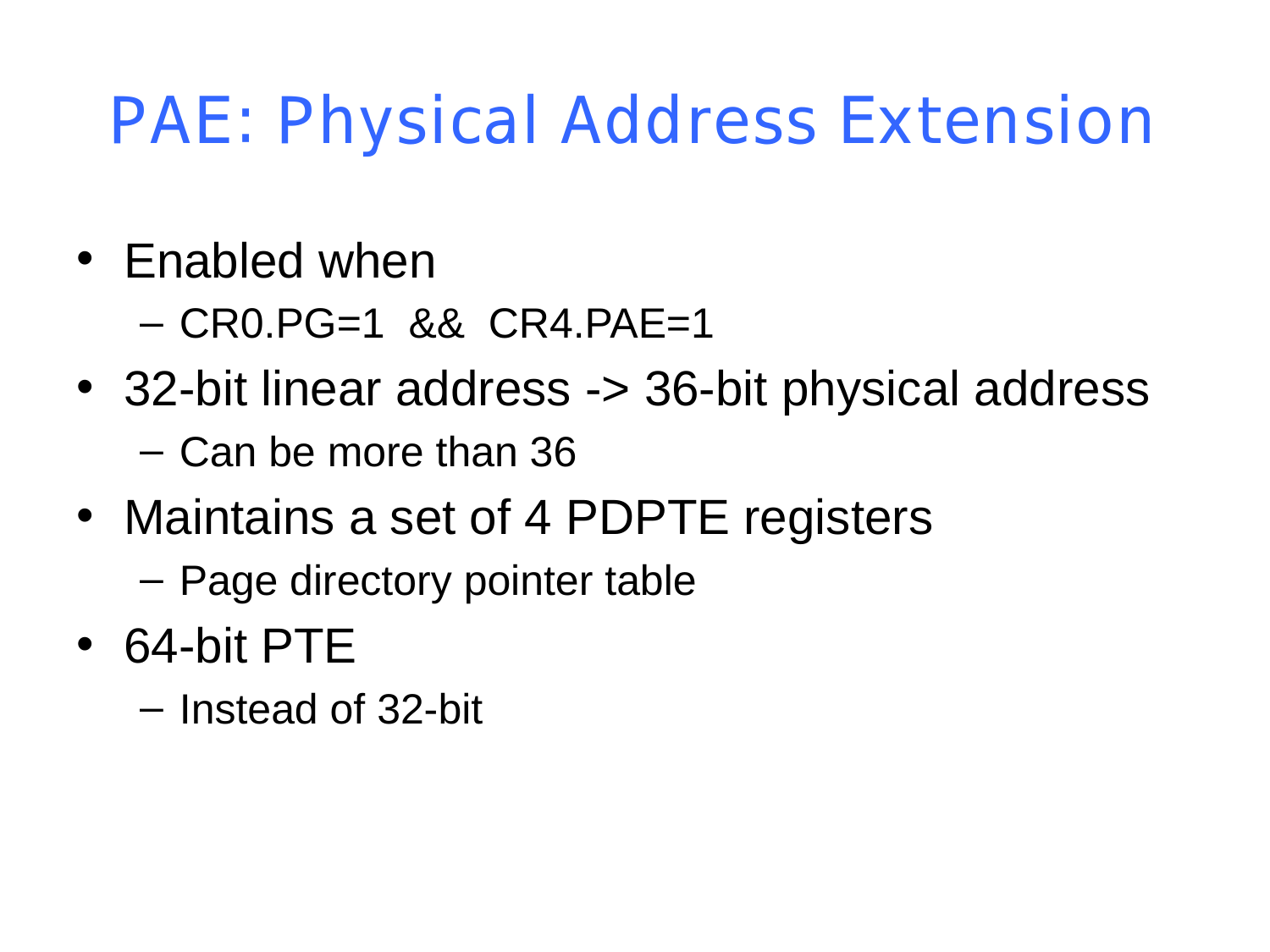

# PAE: Physical Address Extension
Enabled when
CR0.PG=1  &&  CR4.PAE=1
32-bit linear address -> 36-bit physical address
Can be more than 36
Maintains a set of 4 PDPTE registers
Page directory pointer table
64-bit PTE
Instead of 32-bit